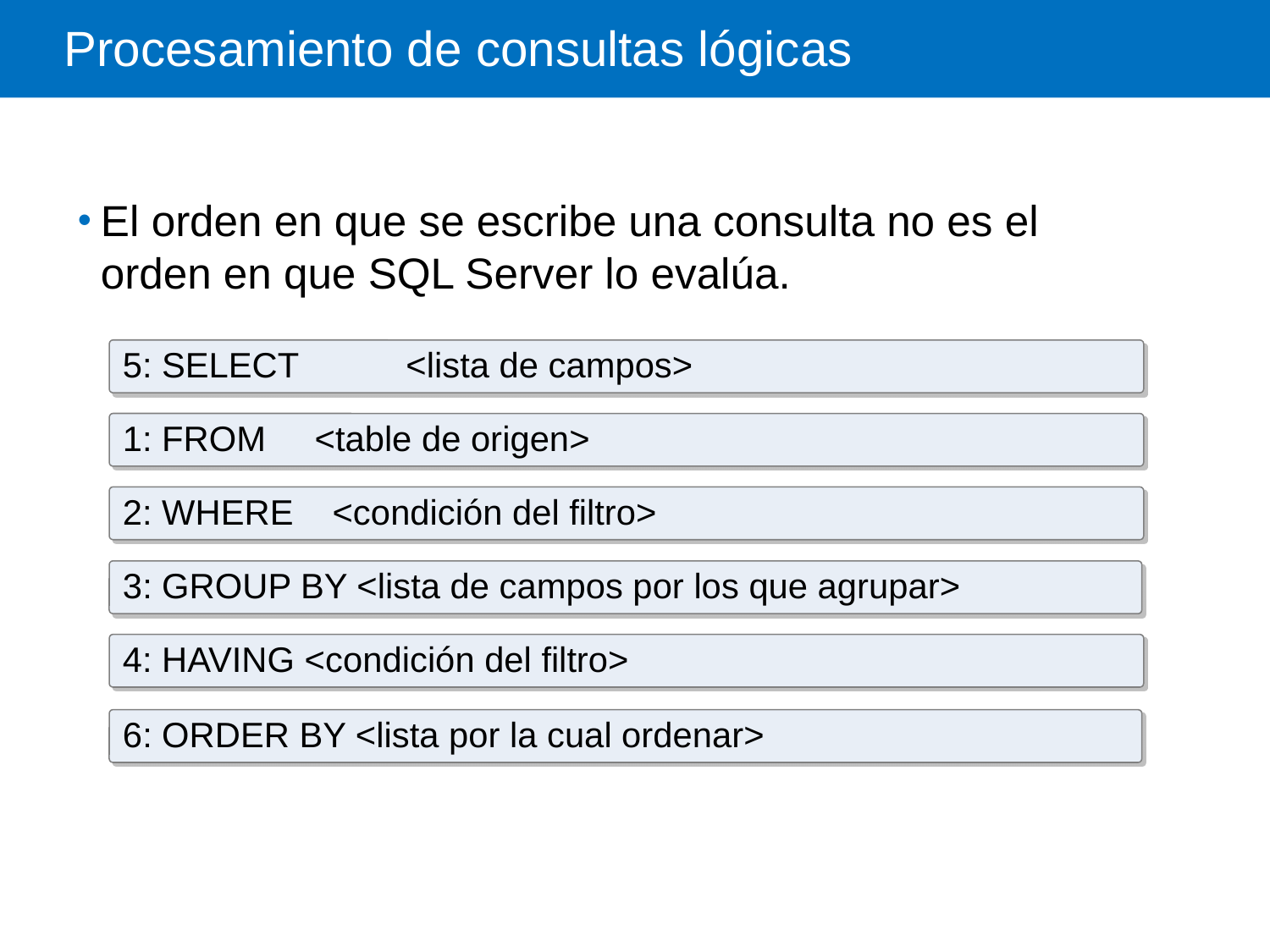

# Procesamiento de consultas lógicas
El orden en que se escribe una consulta no es el orden en que SQL Server lo evalúa.
5: SELECT	   <lista de campos>
1: FROM     <table de origen>
2: WHERE    <condición del filtro>
3: GROUP BY <lista de campos por los que agrupar>
4: HAVING <condición del filtro>
6: ORDER BY <lista por la cual ordenar>